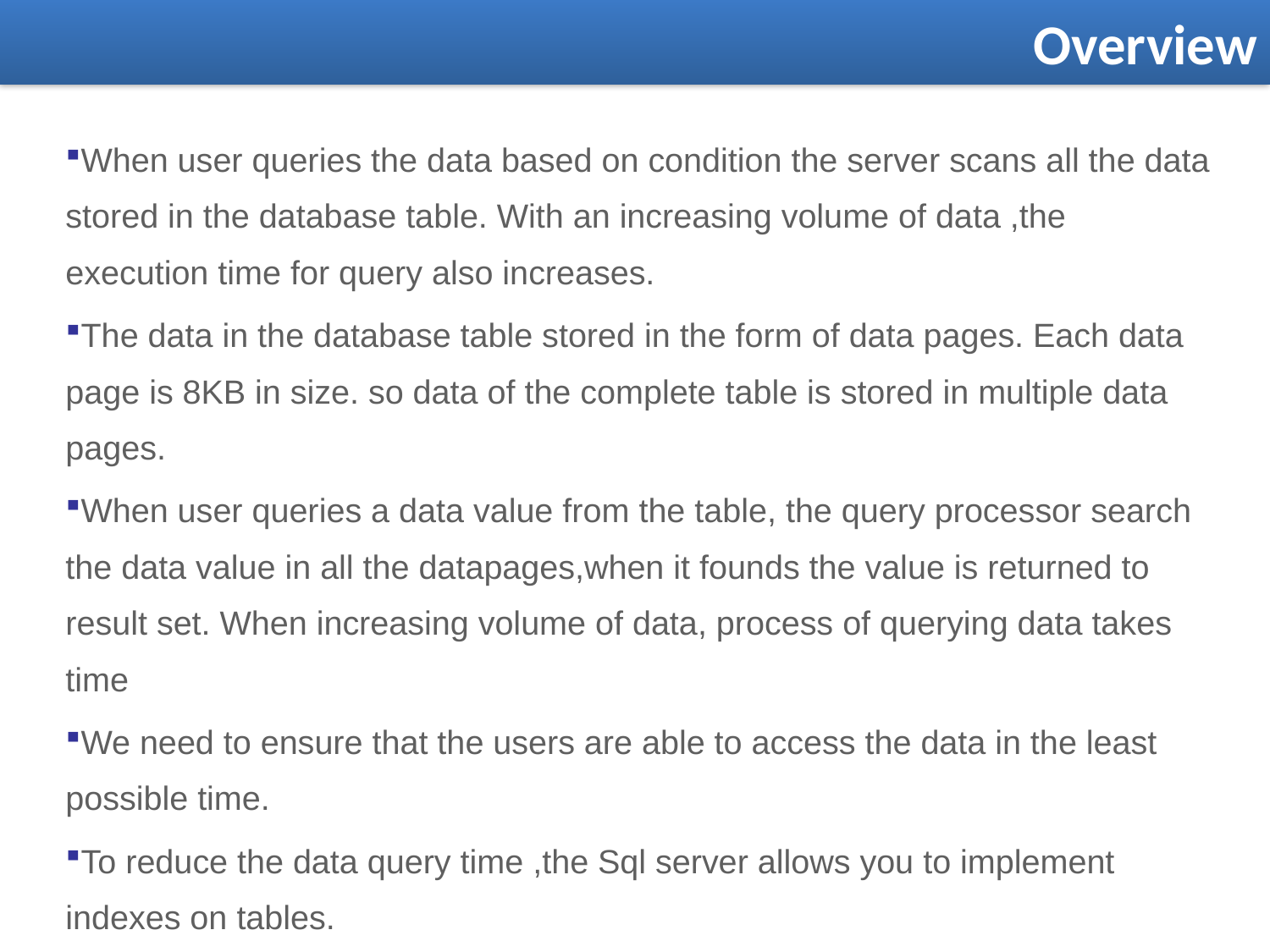

Overview
When user queries the data based on condition the server scans all the data stored in the database table. With an increasing volume of data ,the execution time for query also increases.
The data in the database table stored in the form of data pages. Each data page is 8KB in size. so data of the complete table is stored in multiple data pages.
When user queries a data value from the table, the query processor search the data value in all the datapages,when it founds the value is returned to result set. When increasing volume of data, process of querying data takes time
We need to ensure that the users are able to access the data in the least possible time.
To reduce the data query time ,the Sql server allows you to implement indexes on tables.